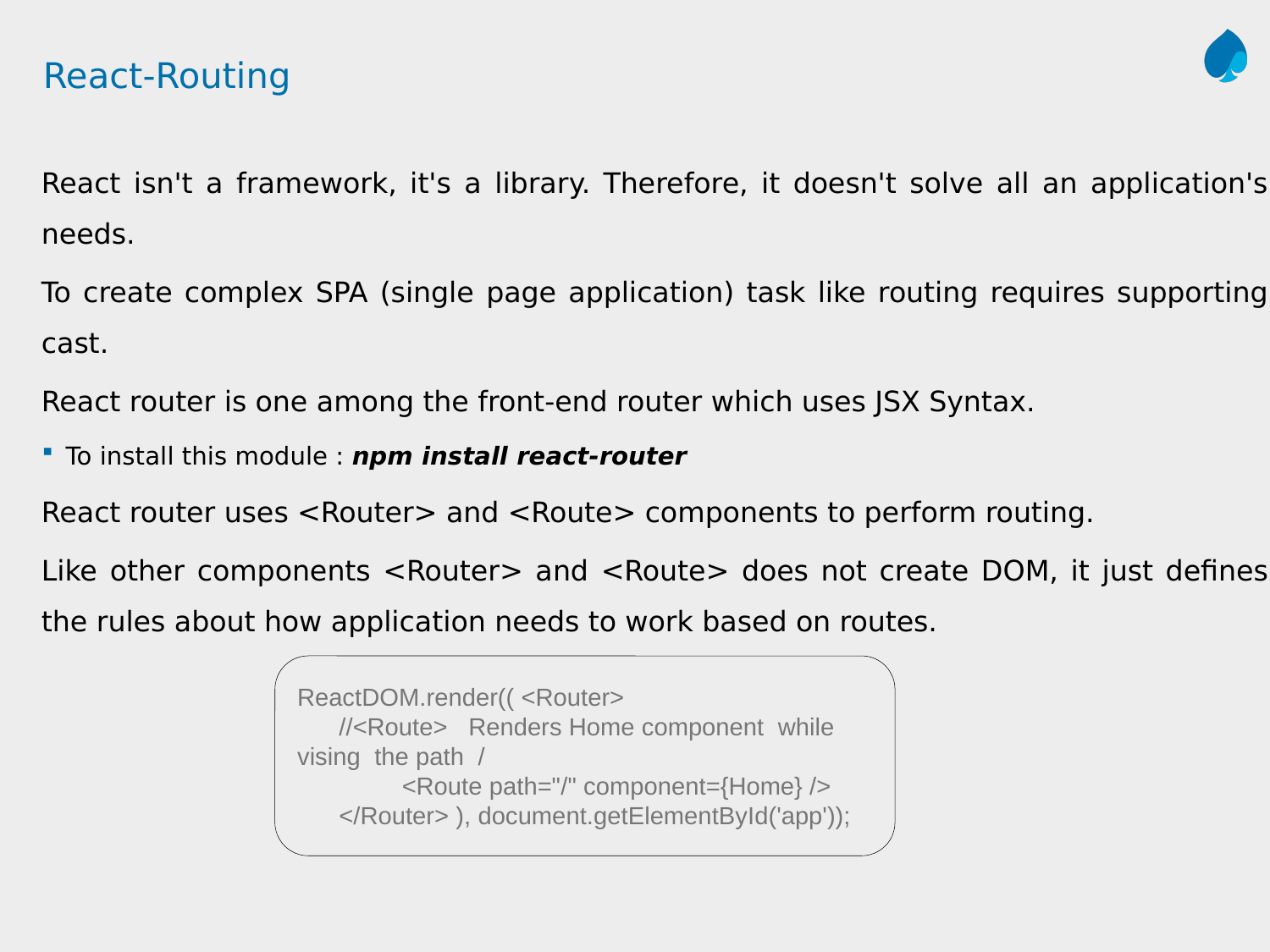

# React-Routing
React isn't a framework, it's a library. Therefore, it doesn't solve all an application's needs.
To create complex SPA (single page application) task like routing requires supporting cast.
React router is one among the front-end router which uses JSX Syntax.
To install this module : npm install react-router
React router uses <Router> and <Route> components to perform routing.
Like other components <Router> and <Route> does not create DOM, it just defines the rules about how application needs to work based on routes.
ReactDOM.render(( <Router>
      //<Route>   Renders Home component  while vising  the path  /
               <Route path="/" component={Home} />
      </Router> ), document.getElementById('app'));